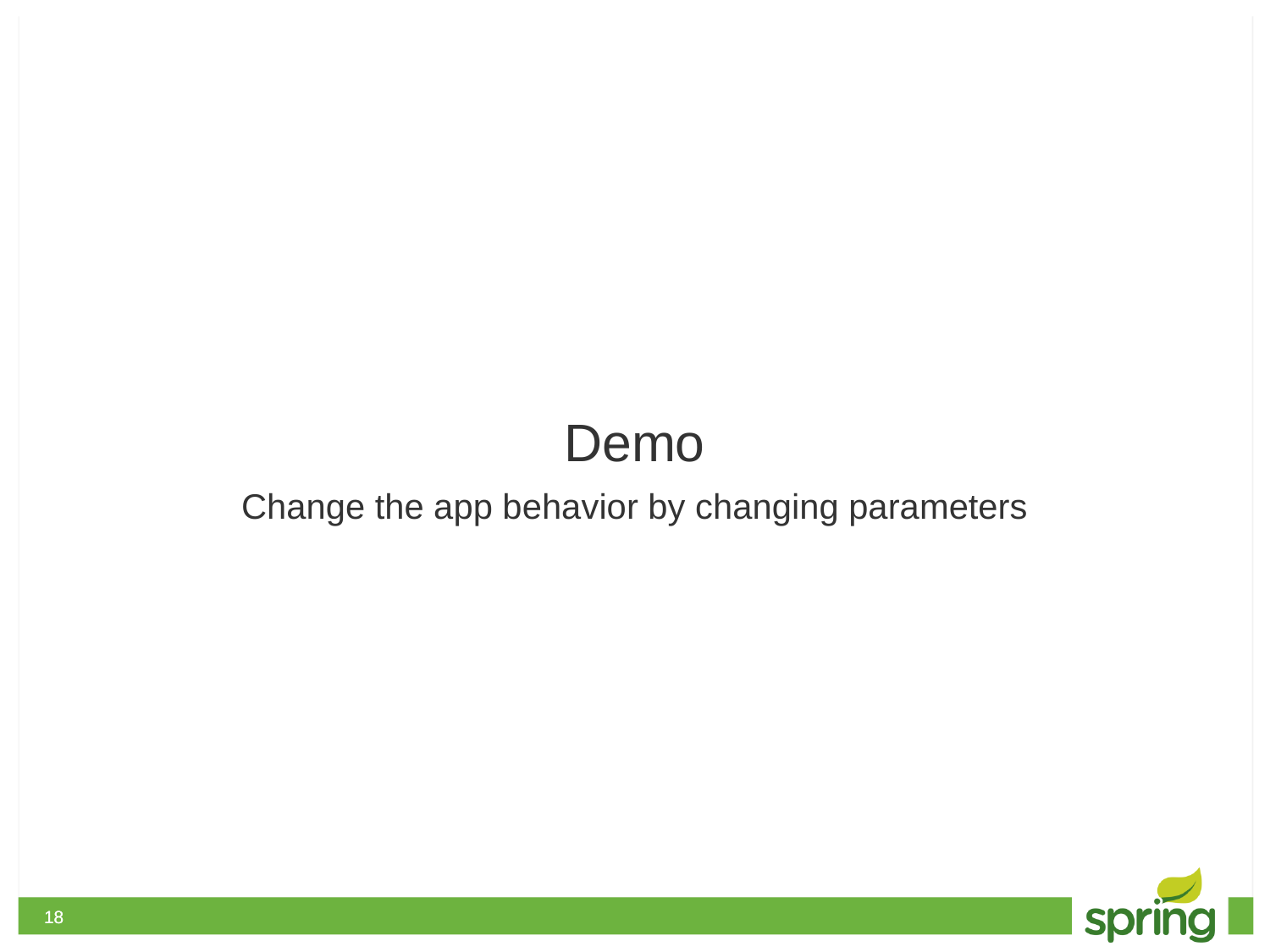

# Demo
Change the app behavior by changing parameters